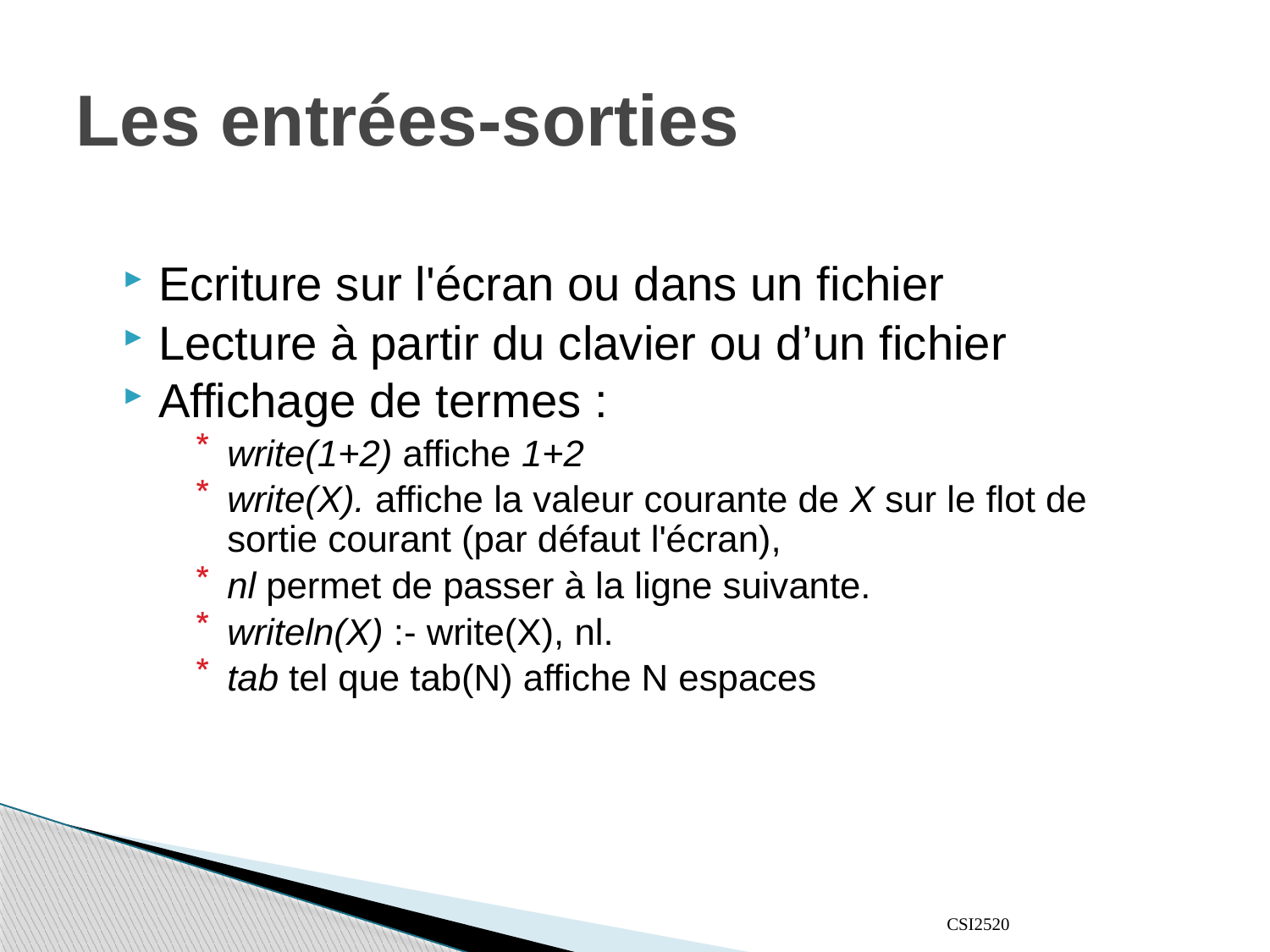

# Les entrées-sorties
Ecriture sur l'écran ou dans un fichier
Lecture à partir du clavier ou d’un fichier
Affichage de termes :
write(1+2) affiche 1+2
write(X). affiche la valeur courante de X sur le flot de sortie courant (par défaut l'écran),
nl permet de passer à la ligne suivante.
writeln(X) :- write(X), nl.
tab tel que tab(N) affiche N espaces
CSI2520